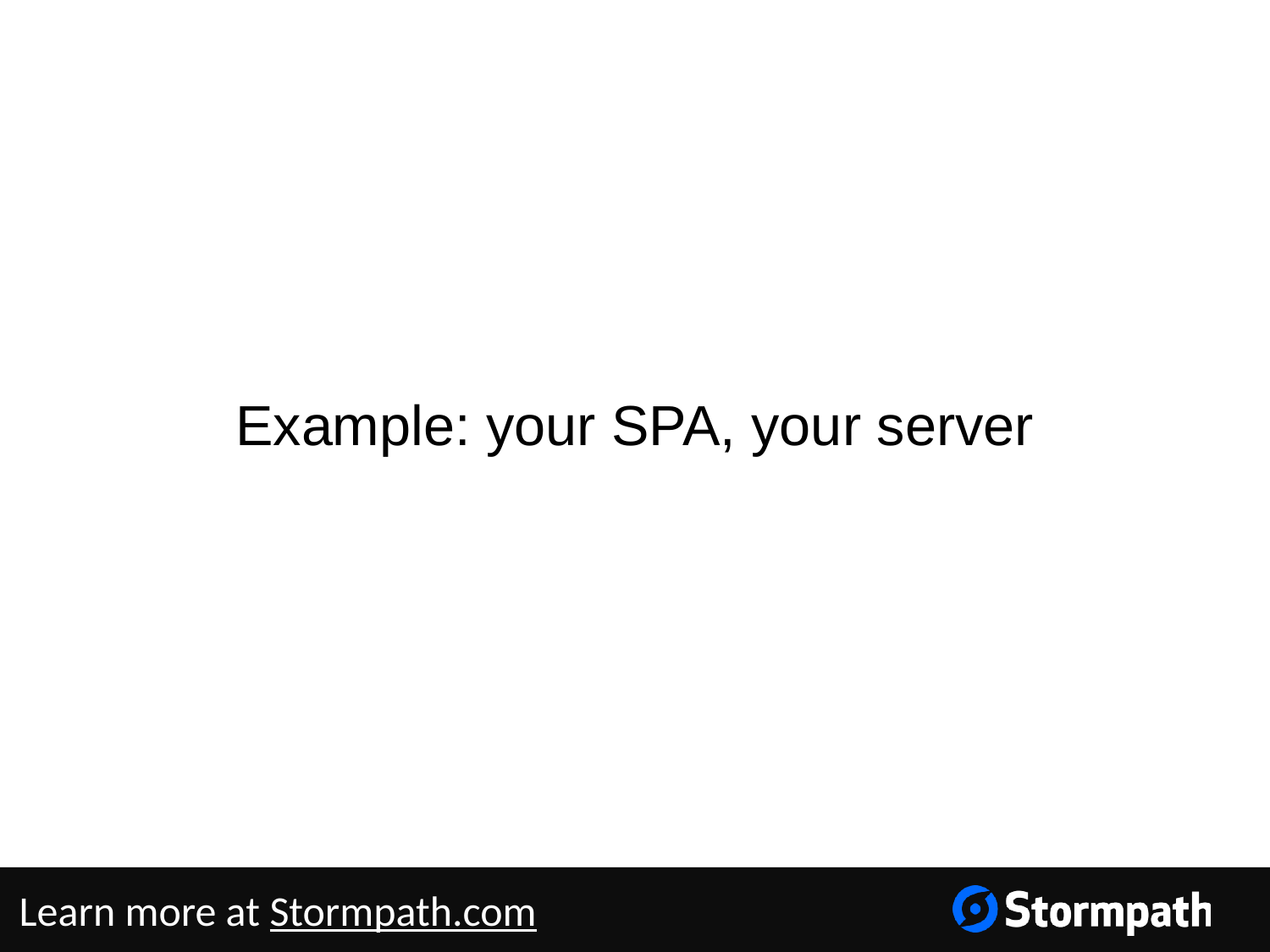

# Example: your SPA, your server
Learn more at Stormpath.com